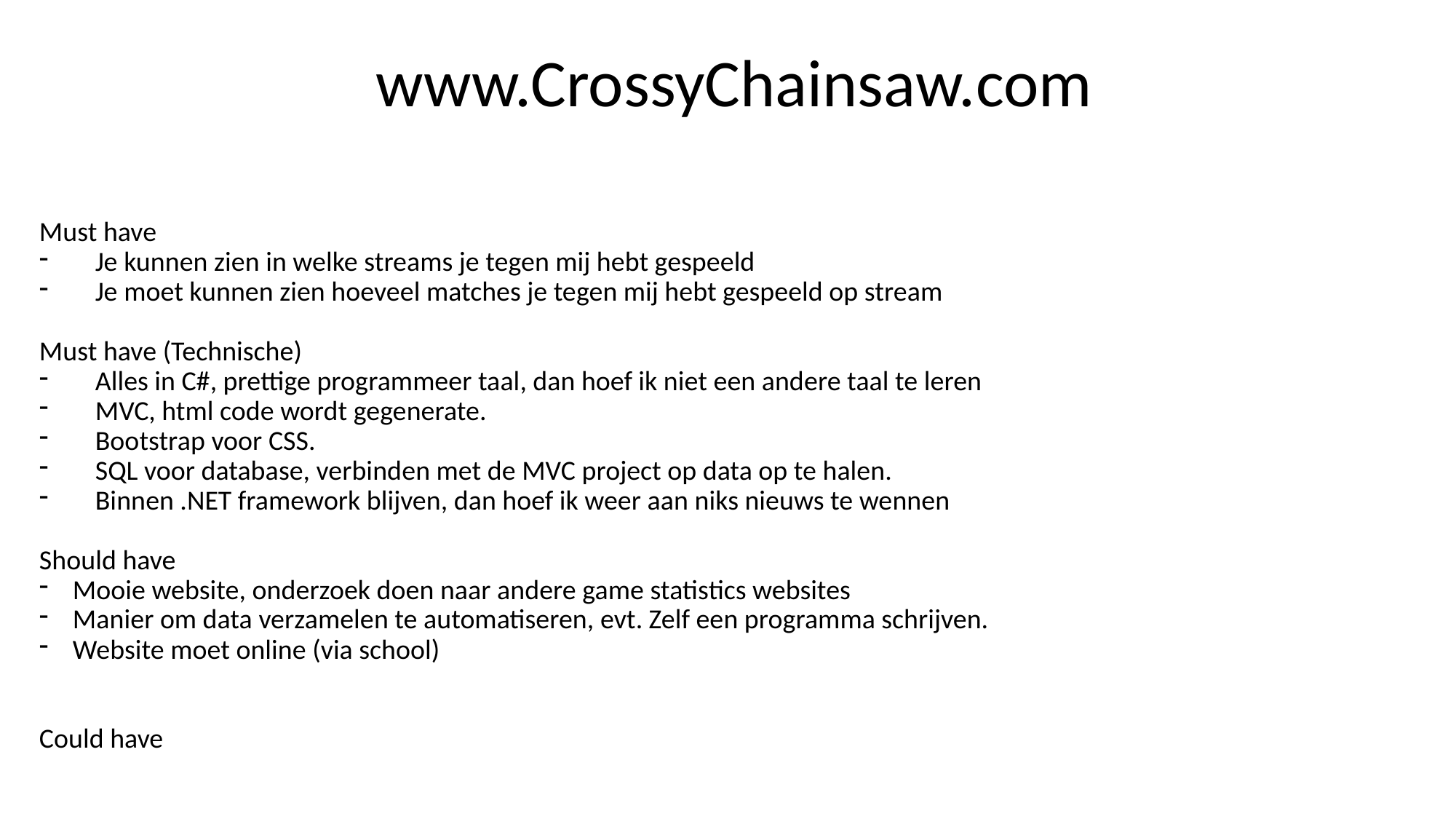

# www.CrossyChainsaw.com

Must have
Je kunnen zien in welke streams je tegen mij hebt gespeeld
Je moet kunnen zien hoeveel matches je tegen mij hebt gespeeld op stream

Must have (Technische)
Alles in C#, prettige programmeer taal, dan hoef ik niet een andere taal te leren
MVC, html code wordt gegenerate.
Bootstrap voor CSS.
SQL voor database, verbinden met de MVC project op data op te halen.
Binnen .NET framework blijven, dan hoef ik weer aan niks nieuws te wennen

Should have
Mooie website, onderzoek doen naar andere game statistics websites
Manier om data verzamelen te automatiseren, evt. Zelf een programma schrijven.
Website moet online (via school)

Could have